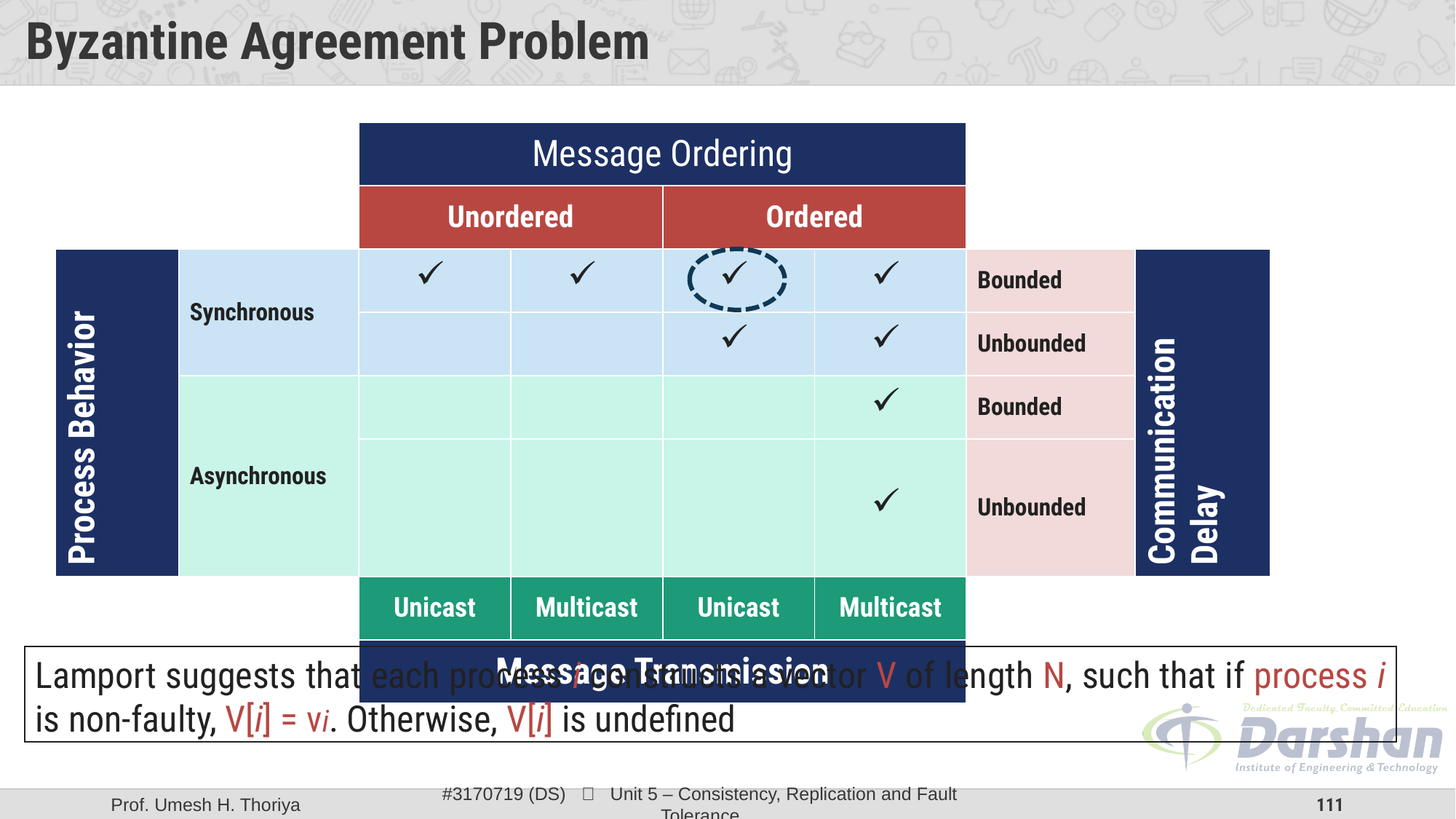

# Byzantine Agreement Problem
|  |  | Message Ordering |  |  |  |  |  |
| --- | --- | --- | --- | --- | --- | --- | --- |
|  |  | Unordered |  | Ordered |  |  |  |
| Process Behavior | Synchronous |  |  |  |  | Bounded | Communication Delay |
|  |  |  |  |  |  | Unbounded |  |
|  | Asynchronous |  |  |  |  | Bounded |  |
|  |  |  |  |  |  | Unbounded |  |
|  |  | Unicast | Multicast | Unicast | Multicast |  |  |
|  |  | Message Transmission |  |  |  |  |  |

Lamport suggests that each process i constructs a vector V of length N, such that if process i is non-faulty, V[i] = vi. Otherwise, V[i] is undefined